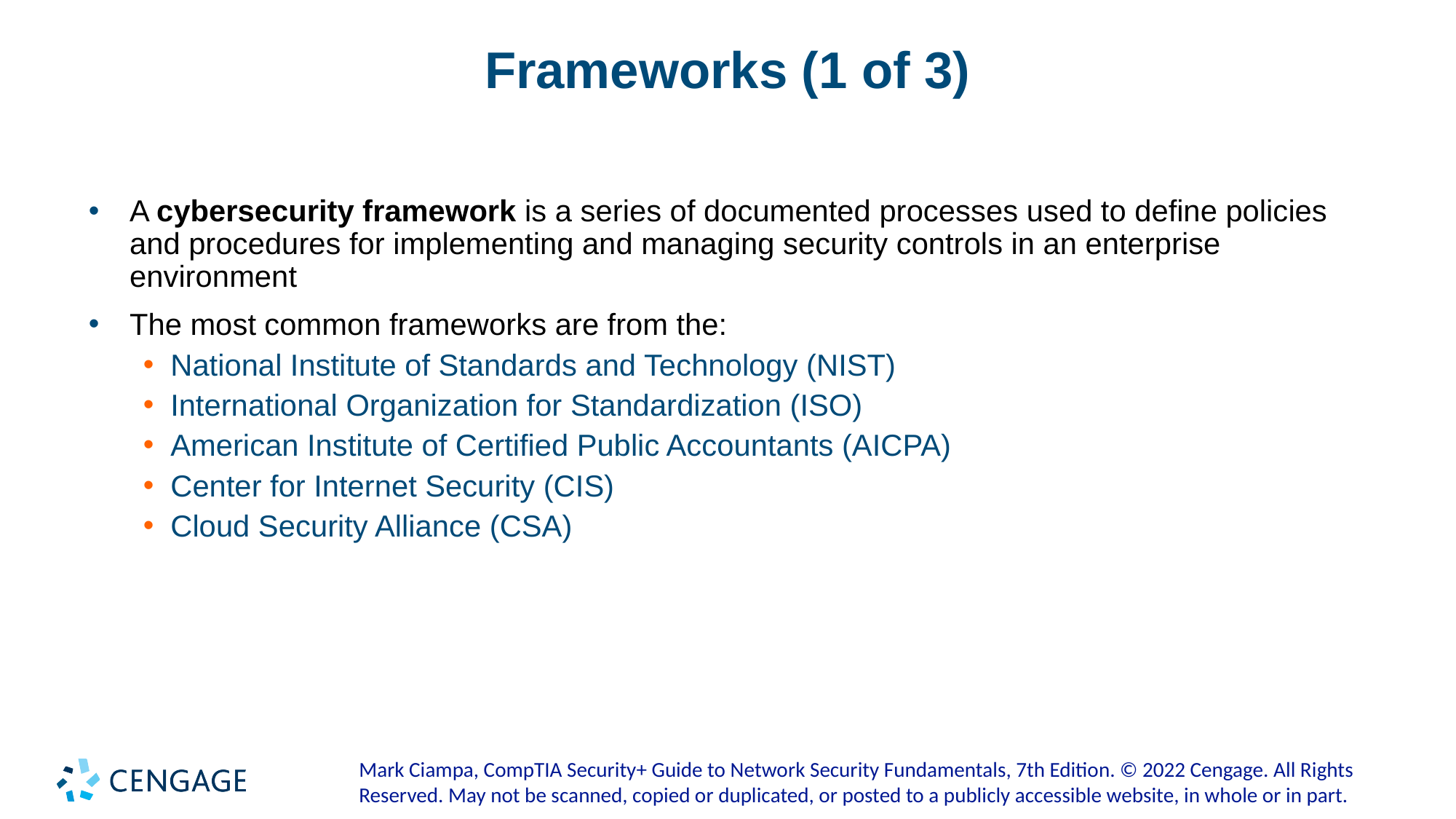

# Frameworks (1 of 3)
A cybersecurity framework is a series of documented processes used to define policies and procedures for implementing and managing security controls in an enterprise environment
The most common frameworks are from the:
National Institute of Standards and Technology (NIST)
International Organization for Standardization (ISO)
American Institute of Certified Public Accountants (AICPA)
Center for Internet Security (CIS)
Cloud Security Alliance (CSA)